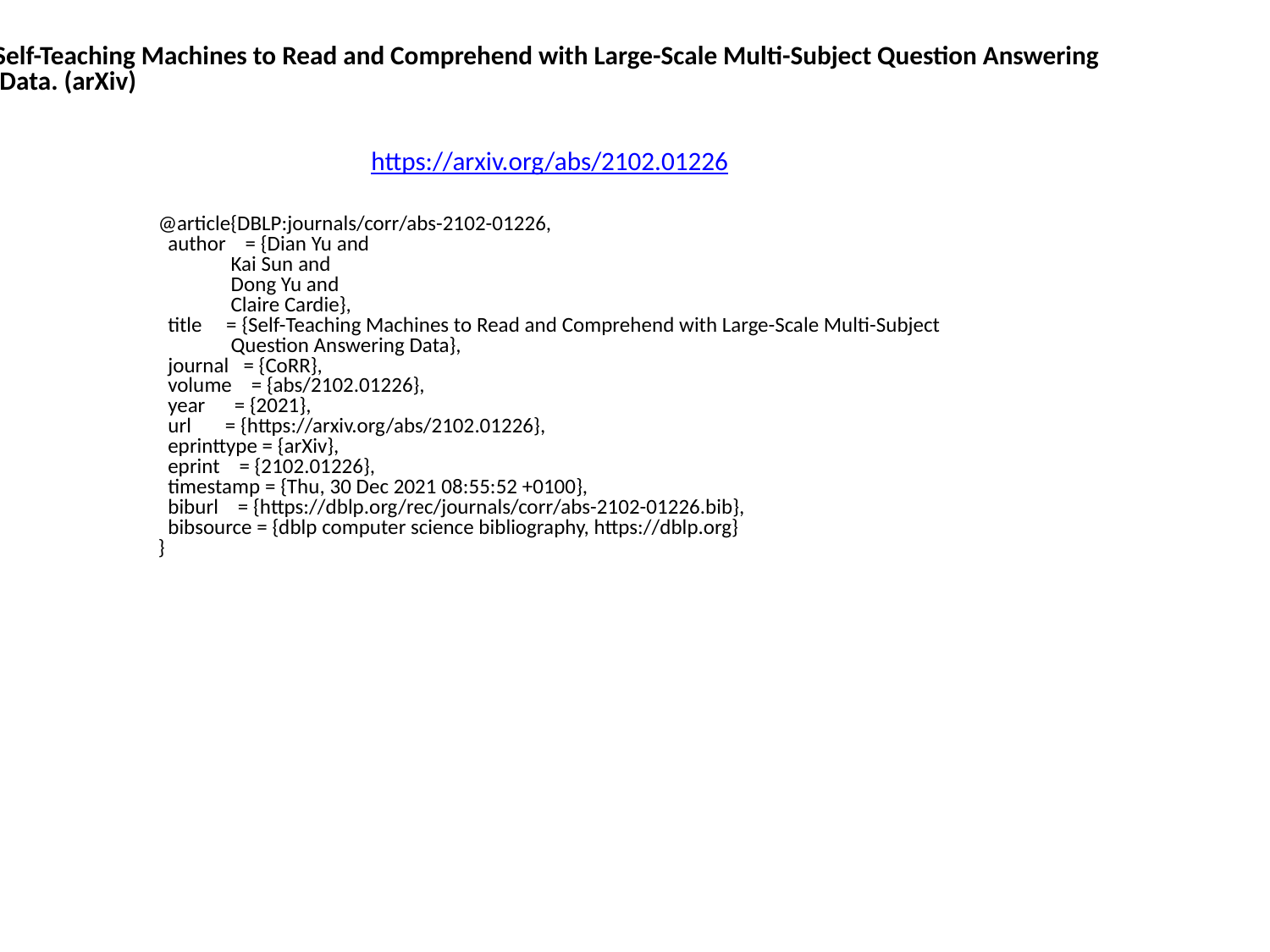

Self-Teaching Machines to Read and Comprehend with Large-Scale Multi-Subject Question Answering
 Data. (arXiv)

https://arxiv.org/abs/2102.01226

@article{DBLP:journals/corr/abs-2102-01226,
  author    = {Dian Yu and
               Kai Sun and
               Dong Yu and
               Claire Cardie},
  title     = {Self-Teaching Machines to Read and Comprehend with Large-Scale Multi-Subject
               Question Answering Data},
  journal   = {CoRR},
  volume    = {abs/2102.01226},
  year      = {2021},
  url       = {https://arxiv.org/abs/2102.01226},
  eprinttype = {arXiv},
  eprint    = {2102.01226},
  timestamp = {Thu, 30 Dec 2021 08:55:52 +0100},
  biburl    = {https://dblp.org/rec/journals/corr/abs-2102-01226.bib},
  bibsource = {dblp computer science bibliography, https://dblp.org}
}